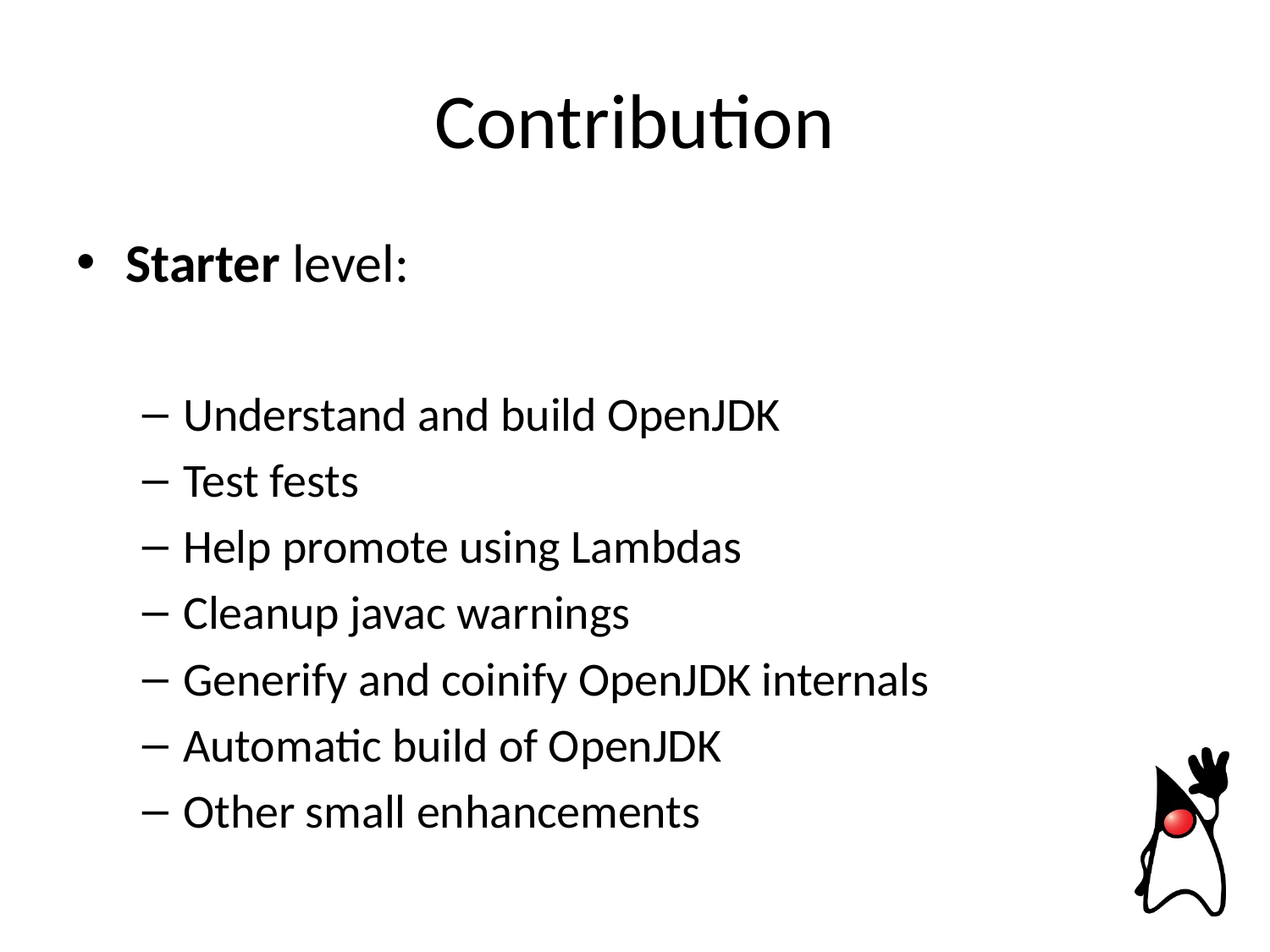

# Contribution
Starter level:

Understand and build OpenJDK
Test fests
Help promote using Lambdas
Cleanup javac warnings
Generify and coinify OpenJDK internals
Automatic build of OpenJDK
Other small enhancements